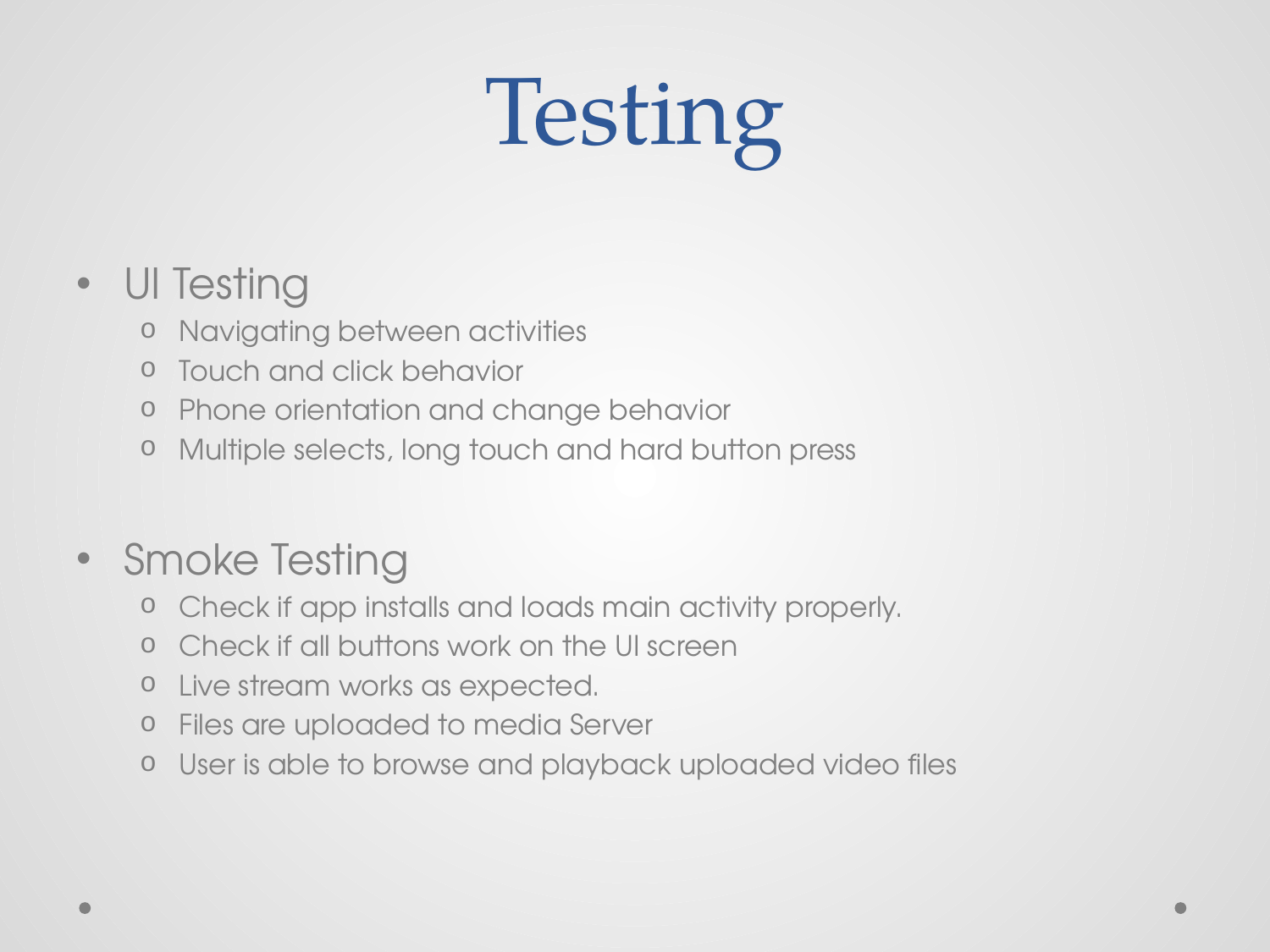

# Testing
UI Testing
Navigating between activities
Touch and click behavior
Phone orientation and change behavior
Multiple selects, long touch and hard button press

Smoke Testing
Check if app installs and loads main activity properly.
Check if all buttons work on the UI screen
Live stream works as expected.
Files are uploaded to media Server
User is able to browse and playback uploaded video files